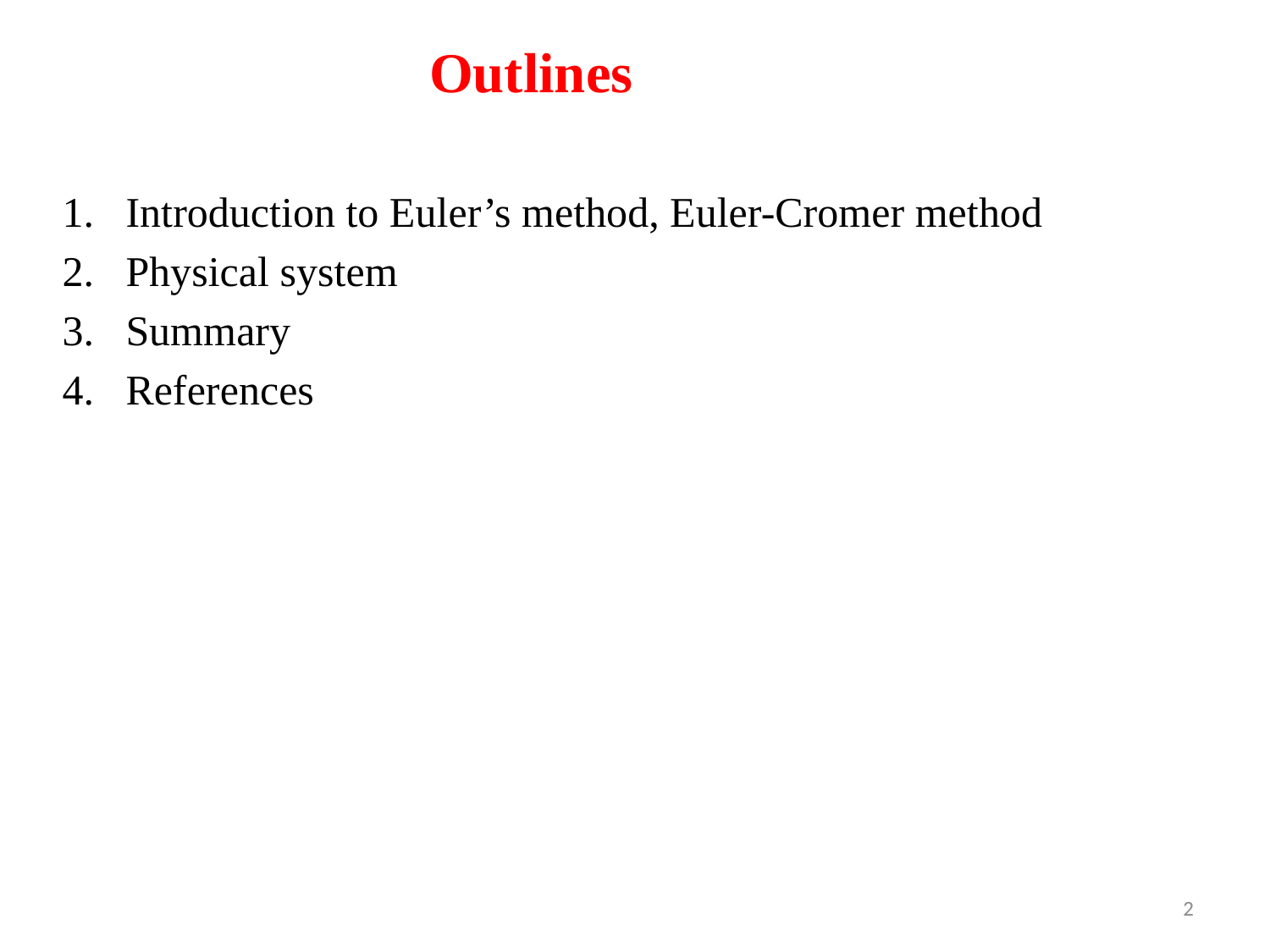

# Outlines
Introduction to Euler’s method, Euler-Cromer method
Physical system
Summary
References

2